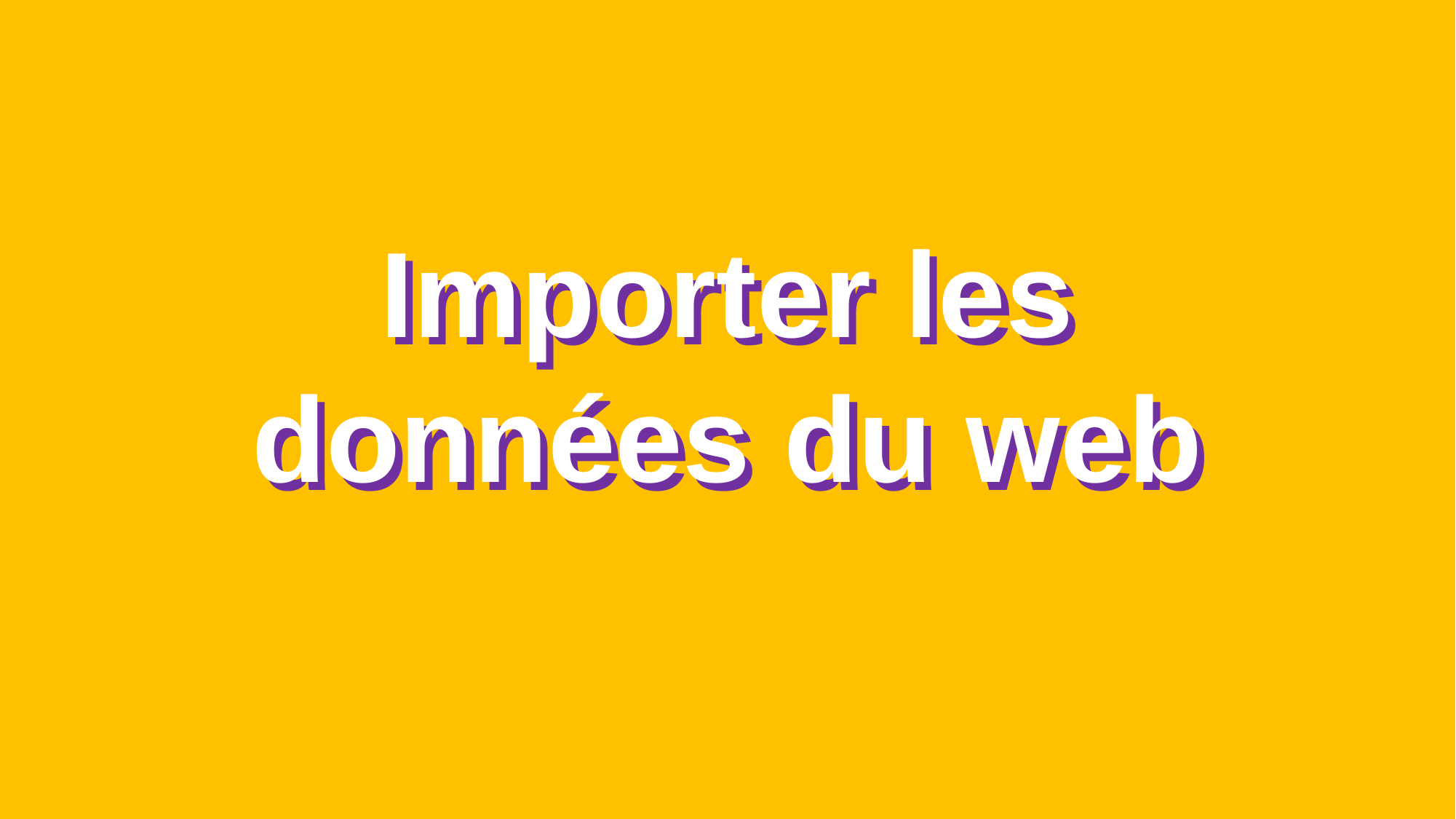

Importer les données du web
Importer les données du web